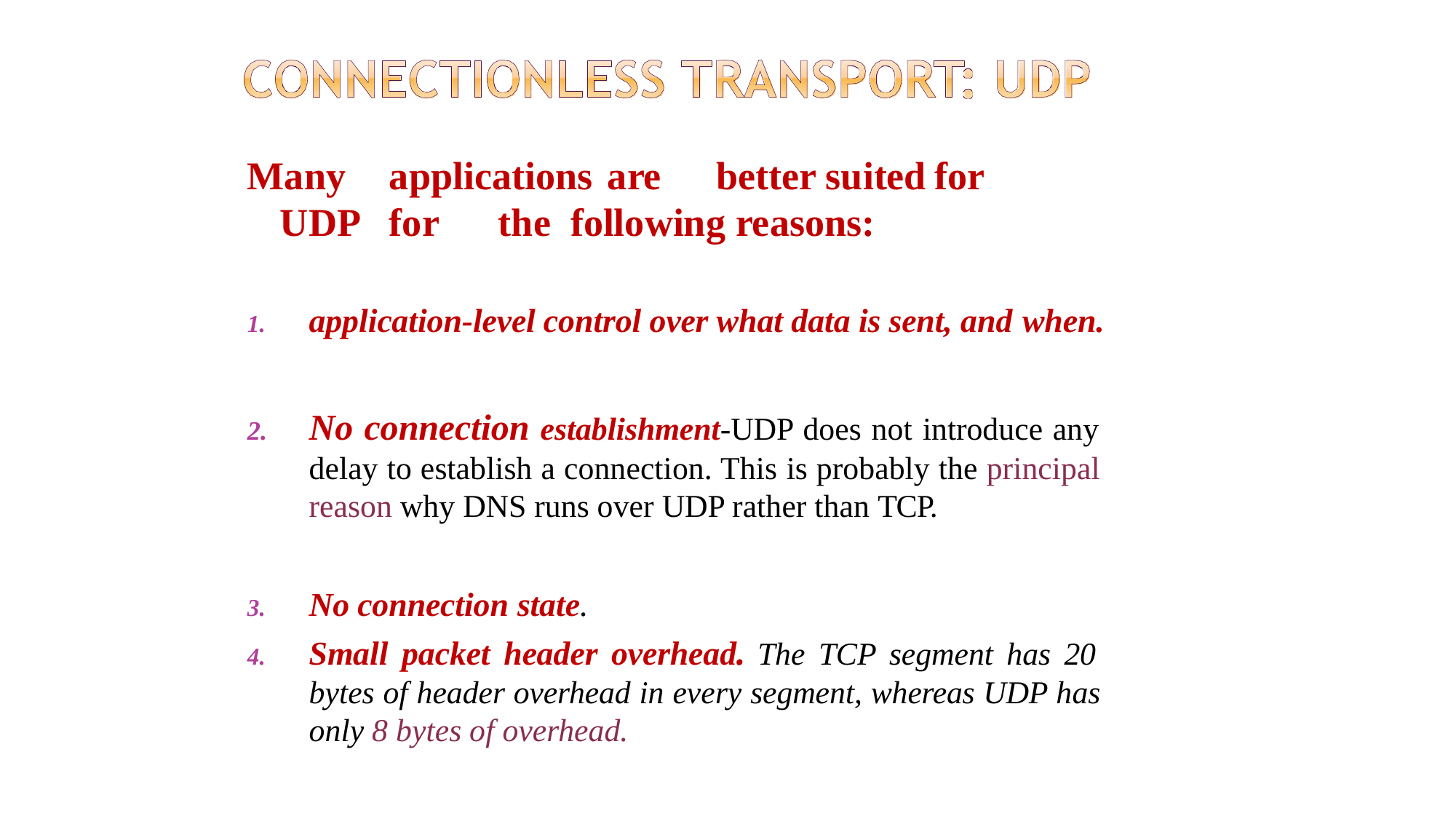

# Many	applications	are	better	suited	for	UDP	for	the  following reasons:
application-level control over what data is sent, and when.

No connection establishment-UDP does not introduce any  delay to establish a connection. This is probably the principal  reason why DNS runs over UDP rather than TCP.

No connection state.
Small packet header overhead. The TCP segment has 20  bytes of header overhead in every segment, whereas UDP has  only 8 bytes of overhead.